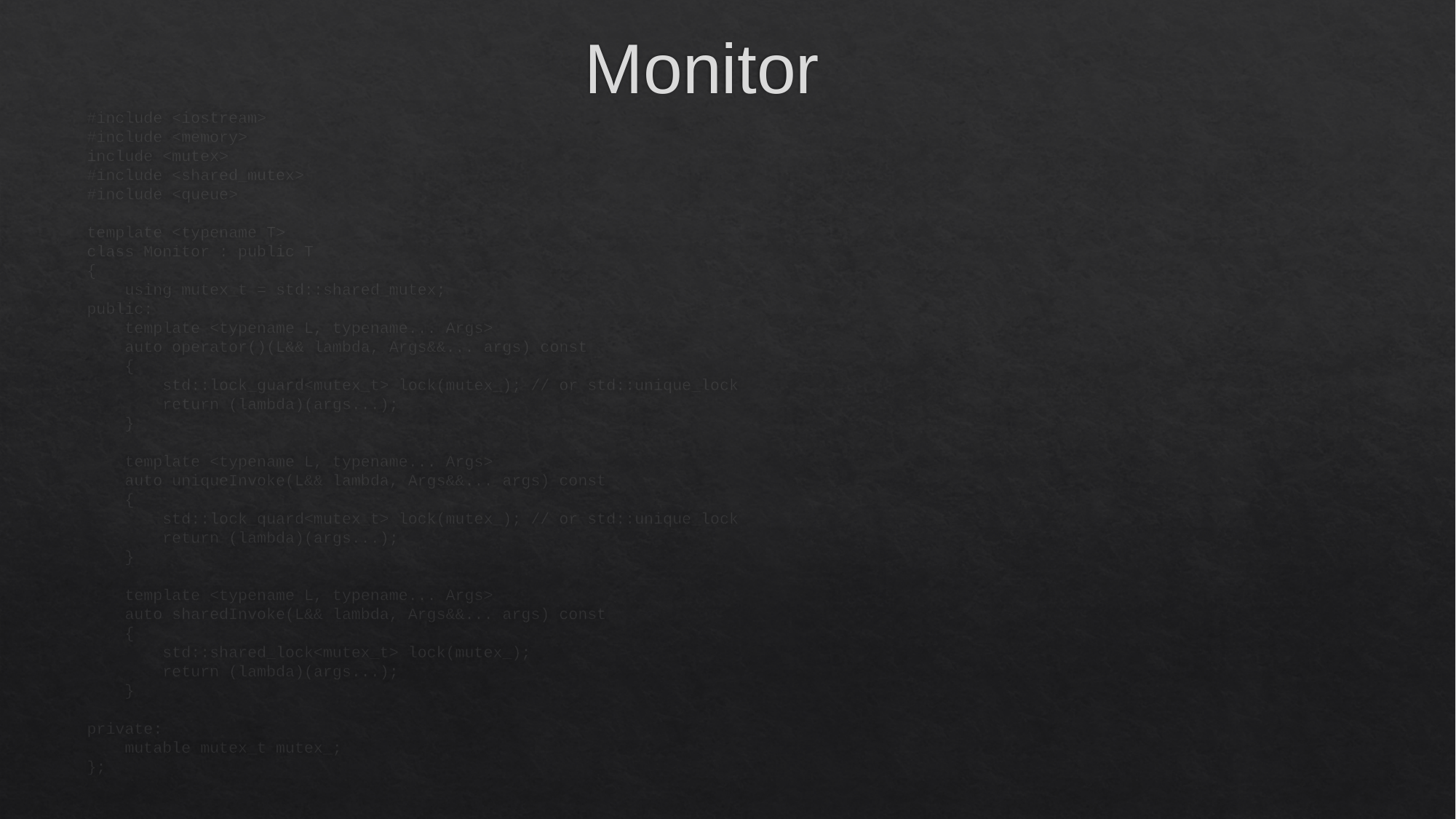

# Monitor
#include <iostream>
#include <memory>
include <mutex>
#include <shared_mutex>
#include <queue>
template <typename T>
class Monitor : public T
{
    using mutex_t = std::shared_mutex;
public:
    template <typename L, typename... Args>
    auto operator()(L&& lambda, Args&&... args) const
    {
        std::lock_guard<mutex_t> lock(mutex_); // or std::unique_lock
        return (lambda)(args...);
    }
    template <typename L, typename... Args>
    auto uniqueInvoke(L&& lambda, Args&&... args) const
    {
        std::lock_quard<mutex_t> lock(mutex_); // or std::unique_lock
        return (lambda)(args...);
    }
    template <typename L, typename... Args>
    auto sharedInvoke(L&& lambda, Args&&... args) const
    {
        std::shared_lock<mutex_t> lock(mutex_);
        return (lambda)(args...);
    }
private:
    mutable mutex_t mutex_;
};